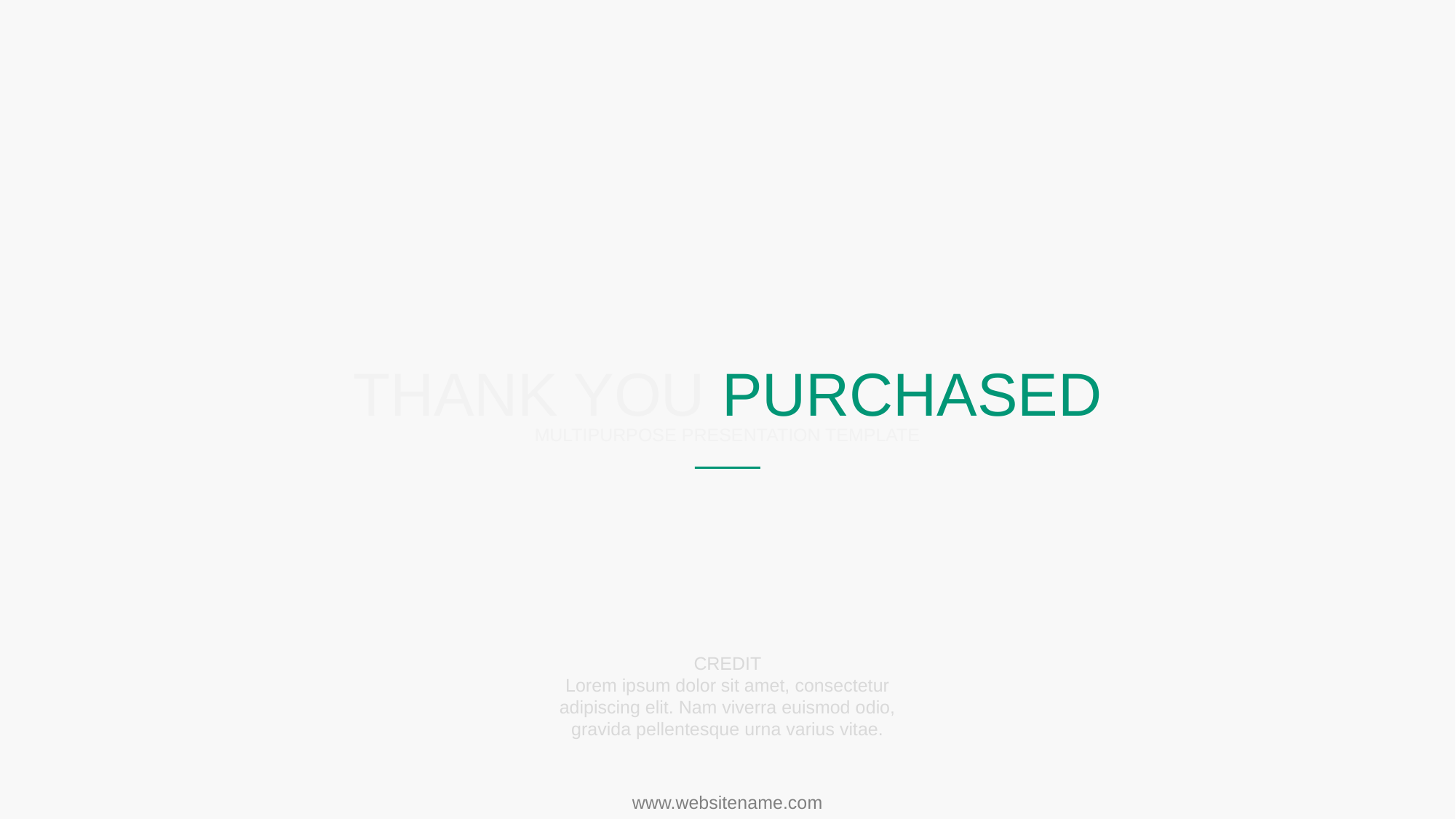

THANK YOU PURCHASED
MULTIPURPOSE PRESENTATION TEMPLATE

CREDIT
Lorem ipsum dolor sit amet, consectetur adipiscing elit. Nam viverra euismod odio, gravida pellentesque urna varius vitae.
www.websitename.com